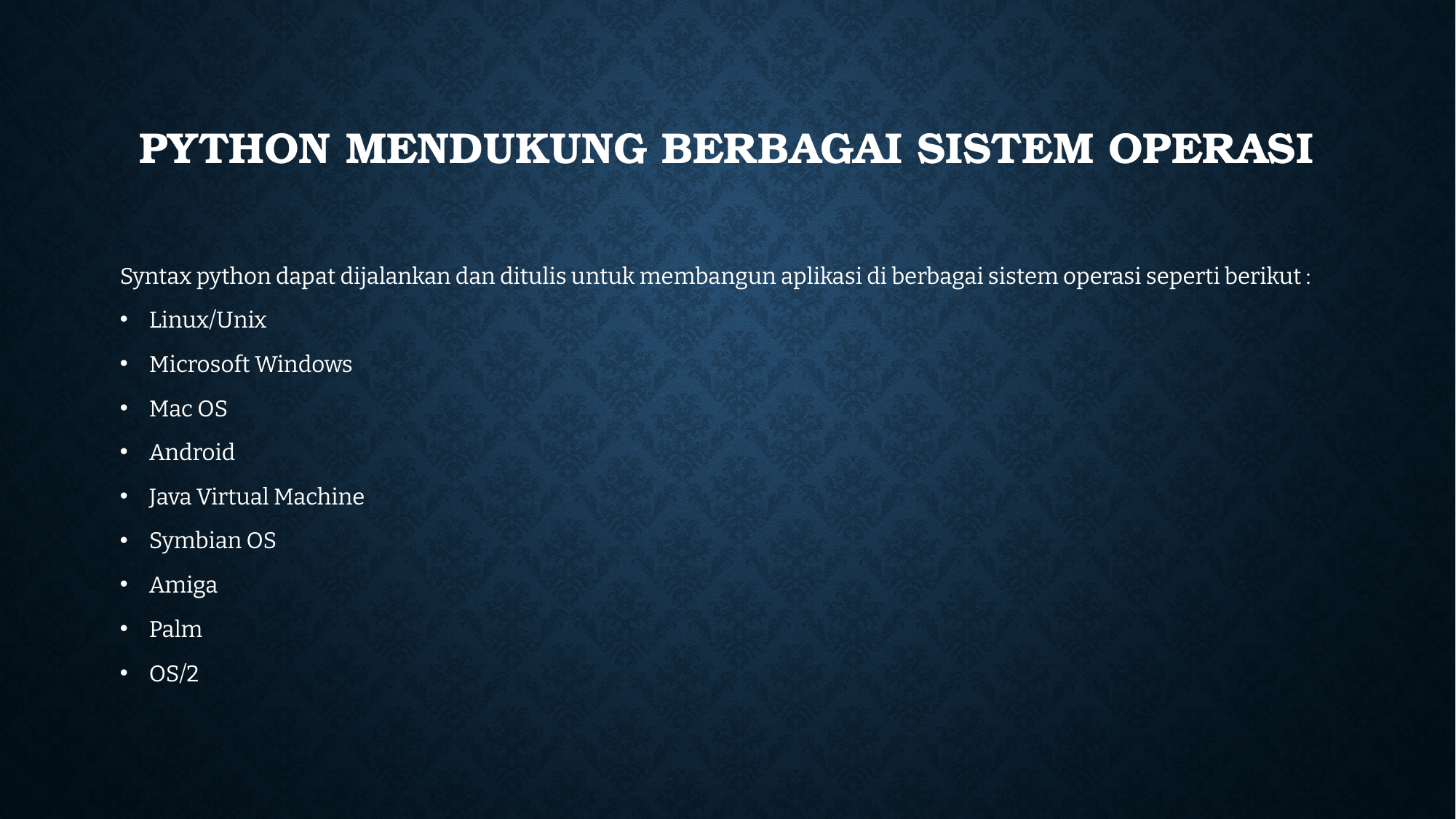

# Python Mendukung Berbagai Sistem Operasi
Syntax python dapat dijalankan dan ditulis untuk membangun aplikasi di berbagai sistem operasi seperti berikut :
Linux/Unix
Microsoft Windows
Mac OS
Android
Java Virtual Machine
Symbian OS
Amiga
Palm
OS/2